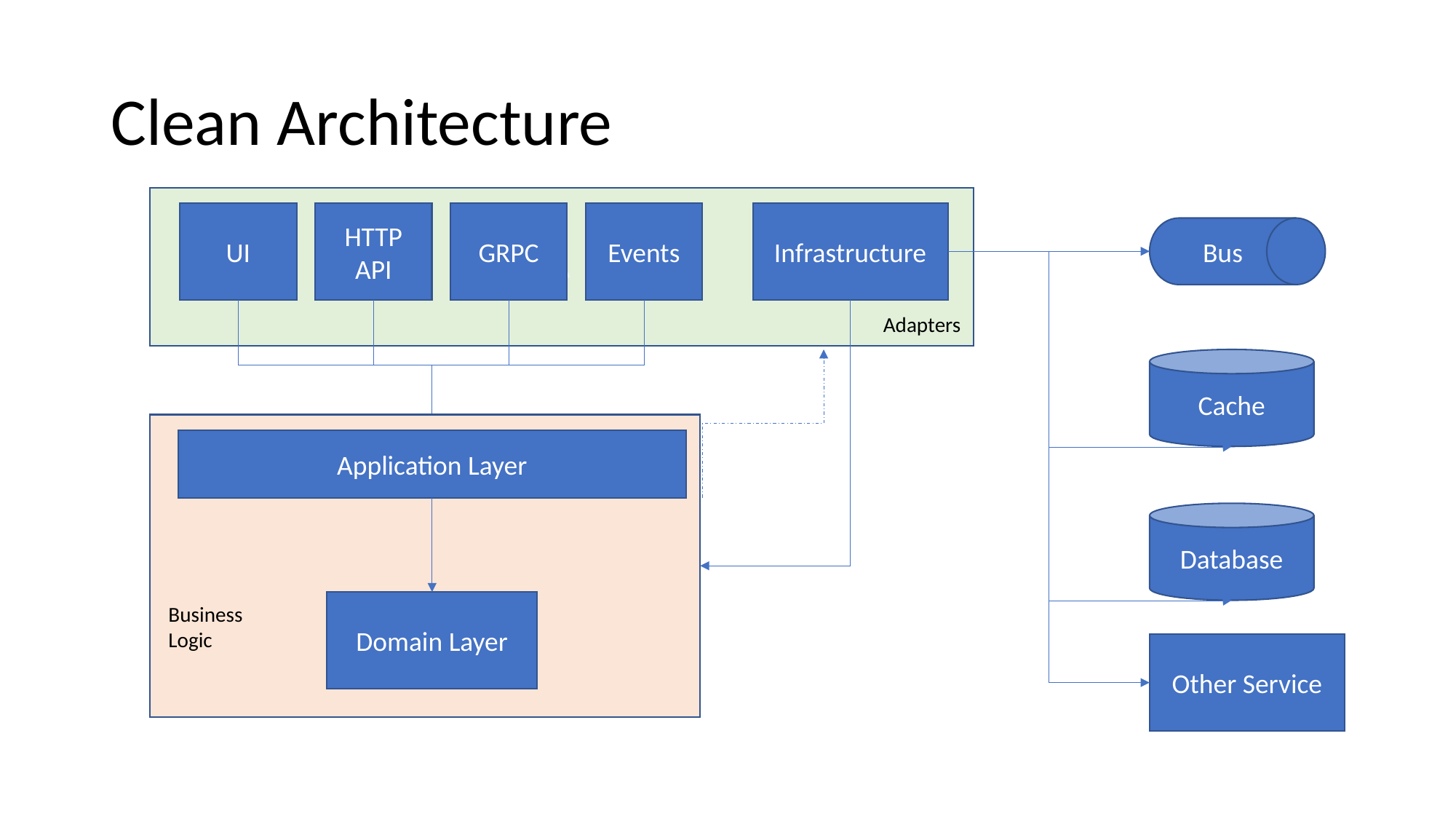

# Clean Architecture
A
Infrastructure
UI
HTTP API
GRPC
Events
Bus
Adapters
Cache

Application Layer
Domain Layer
Database
Business Logic
Other Service